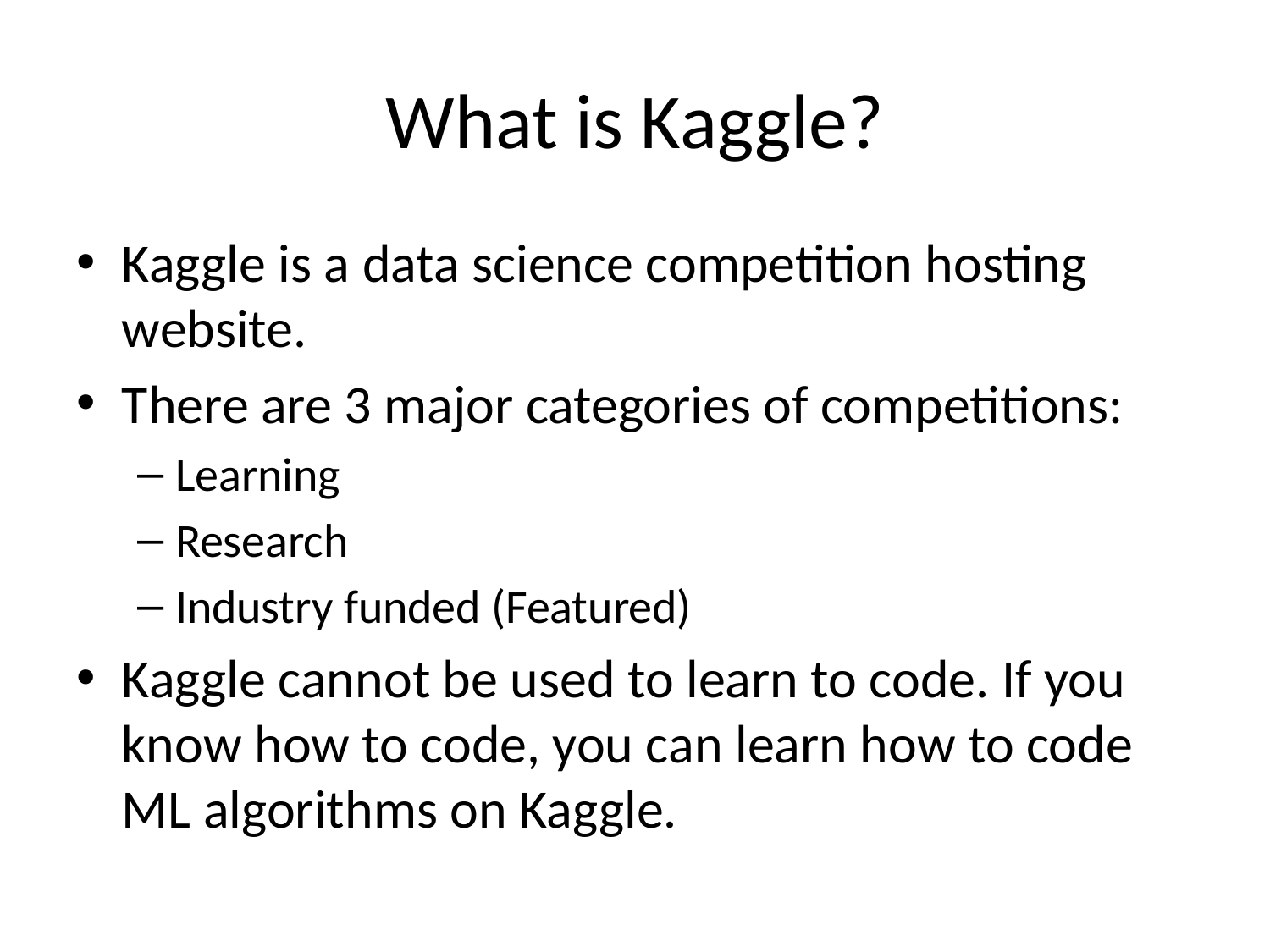

# What is Kaggle?
Kaggle is a data science competition hosting website.
There are 3 major categories of competitions:
Learning
Research
Industry funded (Featured)
Kaggle cannot be used to learn to code. If you know how to code, you can learn how to code ML algorithms on Kaggle.